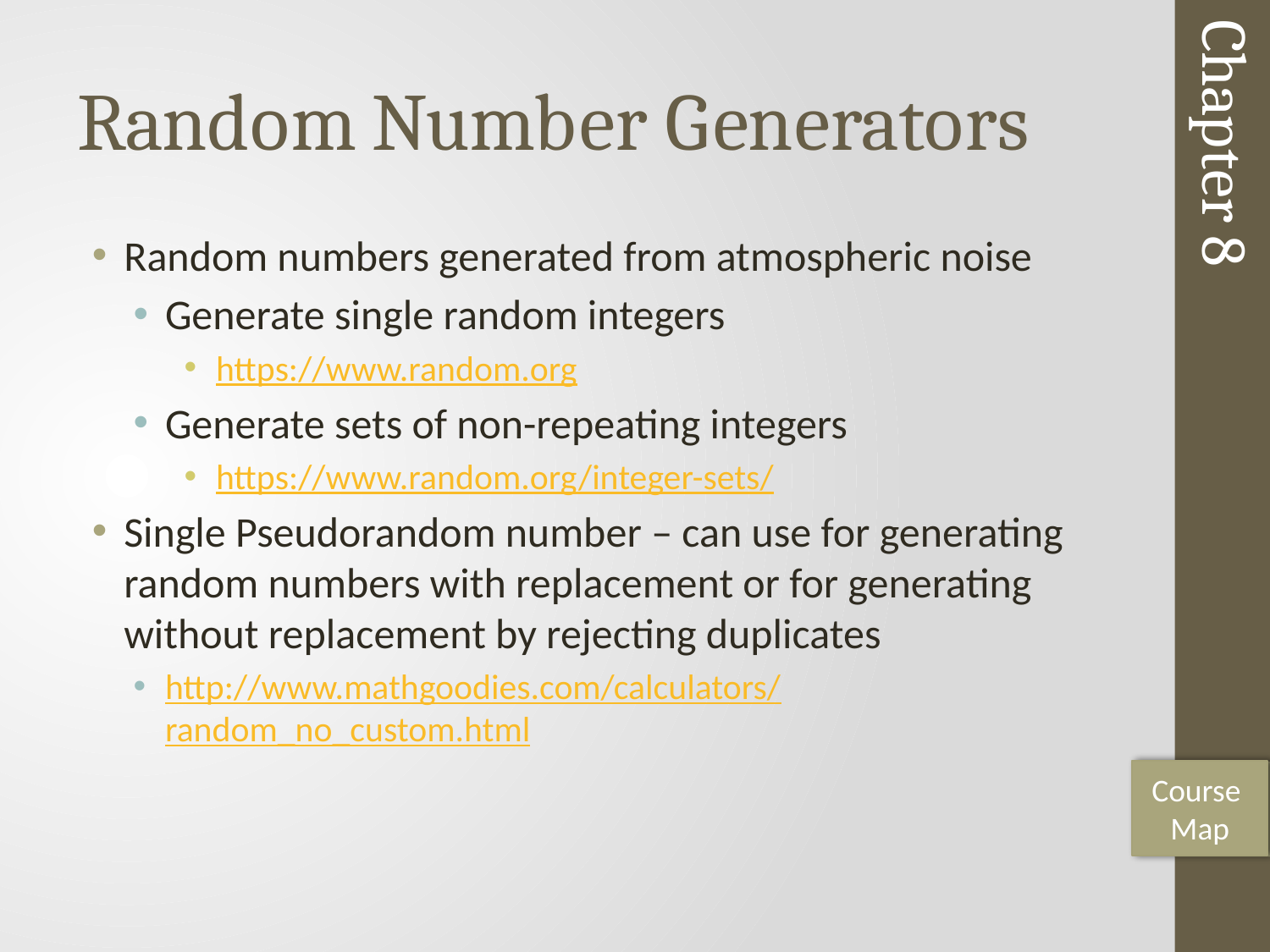

# Random Number Generators
Random numbers generated from atmospheric noise
Generate single random integers
https://www.random.org
Generate sets of non-repeating integers
https://www.random.org/integer-sets/
Single Pseudorandom number – can use for generating random numbers with replacement or for generating without replacement by rejecting duplicates
http://www.mathgoodies.com/calculators/random_no_custom.html
Chapter 8
Course
Map